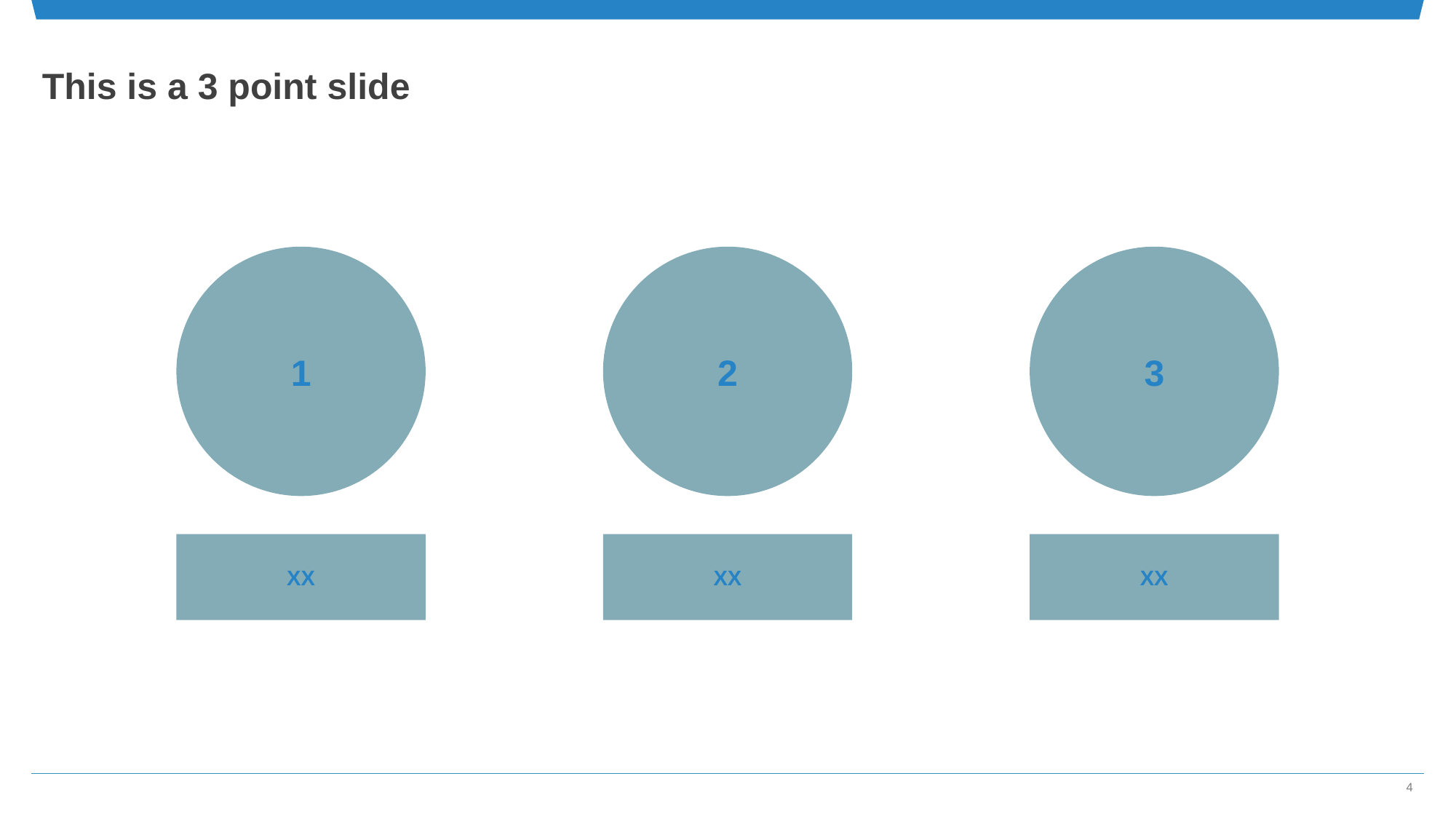

#
This is a 3 point slide
1
XX
2
XX
3
XX

4